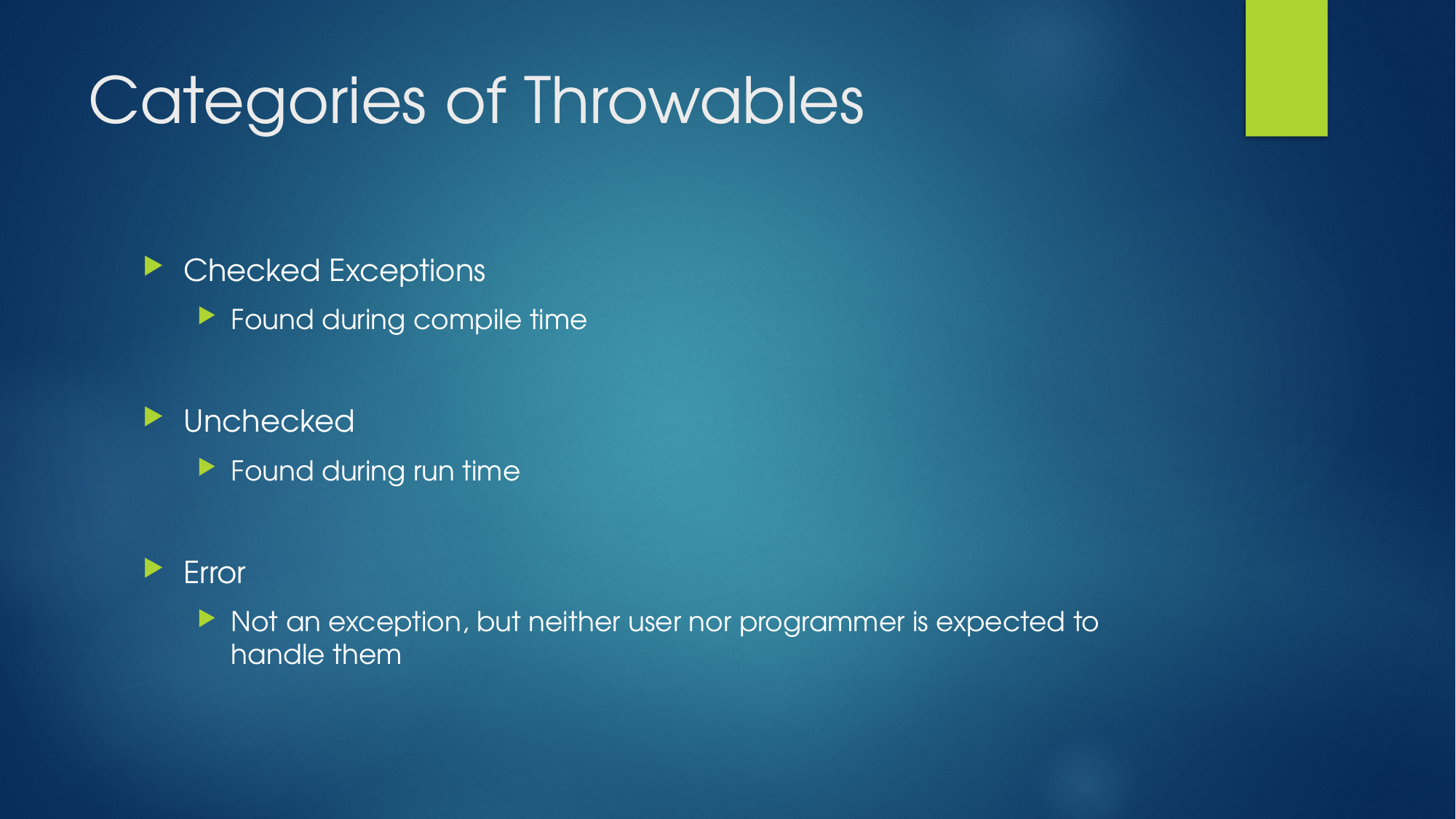

# Categories of Throwables
Checked Exceptions
Found during compile time

Unchecked
Found during run time

Error
Not an exception, but neither user nor programmer is expected to handle them